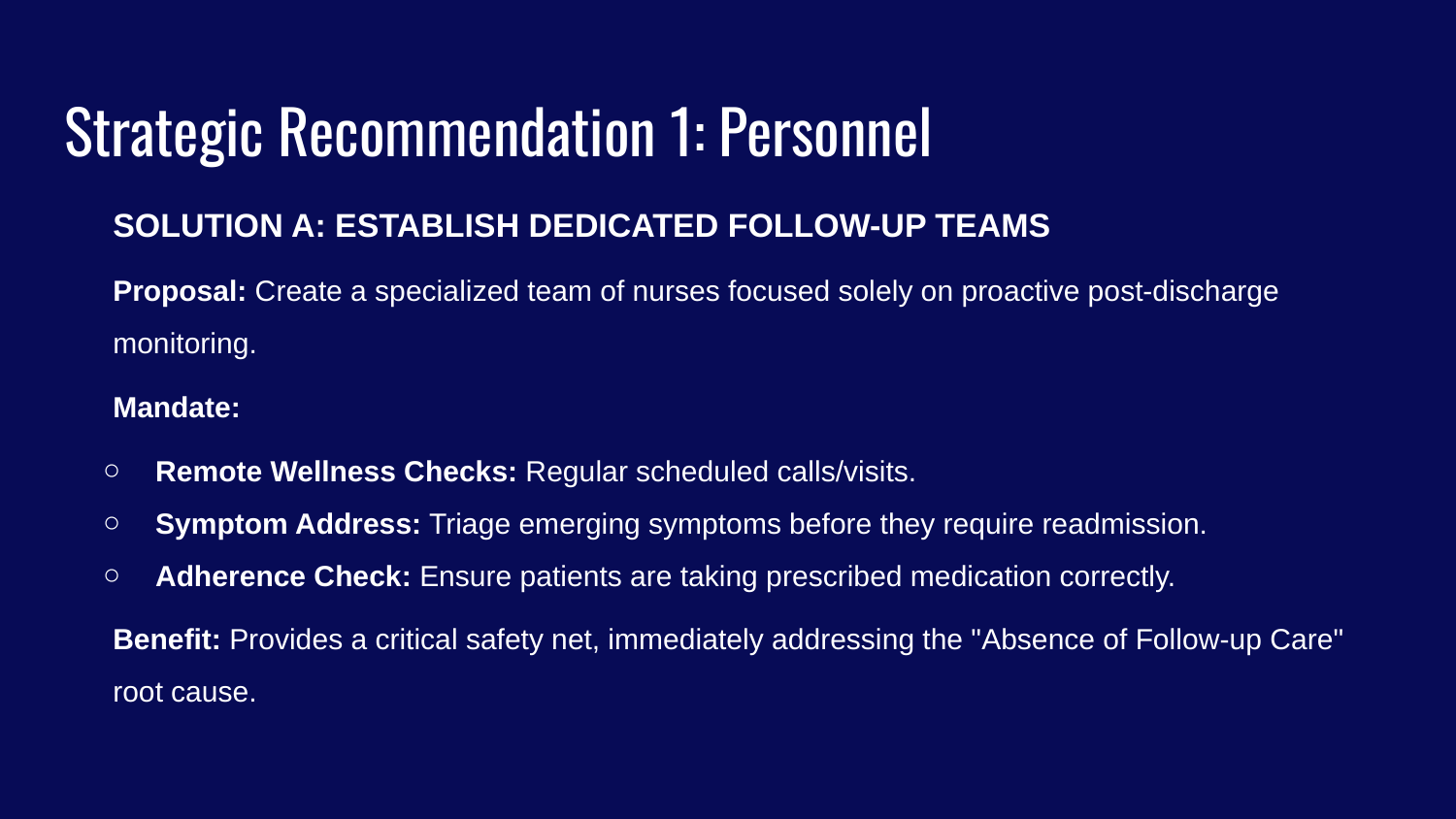

# Strategic Recommendation 1: Personnel
SOLUTION A: ESTABLISH DEDICATED FOLLOW-UP TEAMS
Proposal: Create a specialized team of nurses focused solely on proactive post-discharge monitoring.
Mandate:
Remote Wellness Checks: Regular scheduled calls/visits.
Symptom Address: Triage emerging symptoms before they require readmission.
Adherence Check: Ensure patients are taking prescribed medication correctly.
Benefit: Provides a critical safety net, immediately addressing the "Absence of Follow-up Care" root cause.